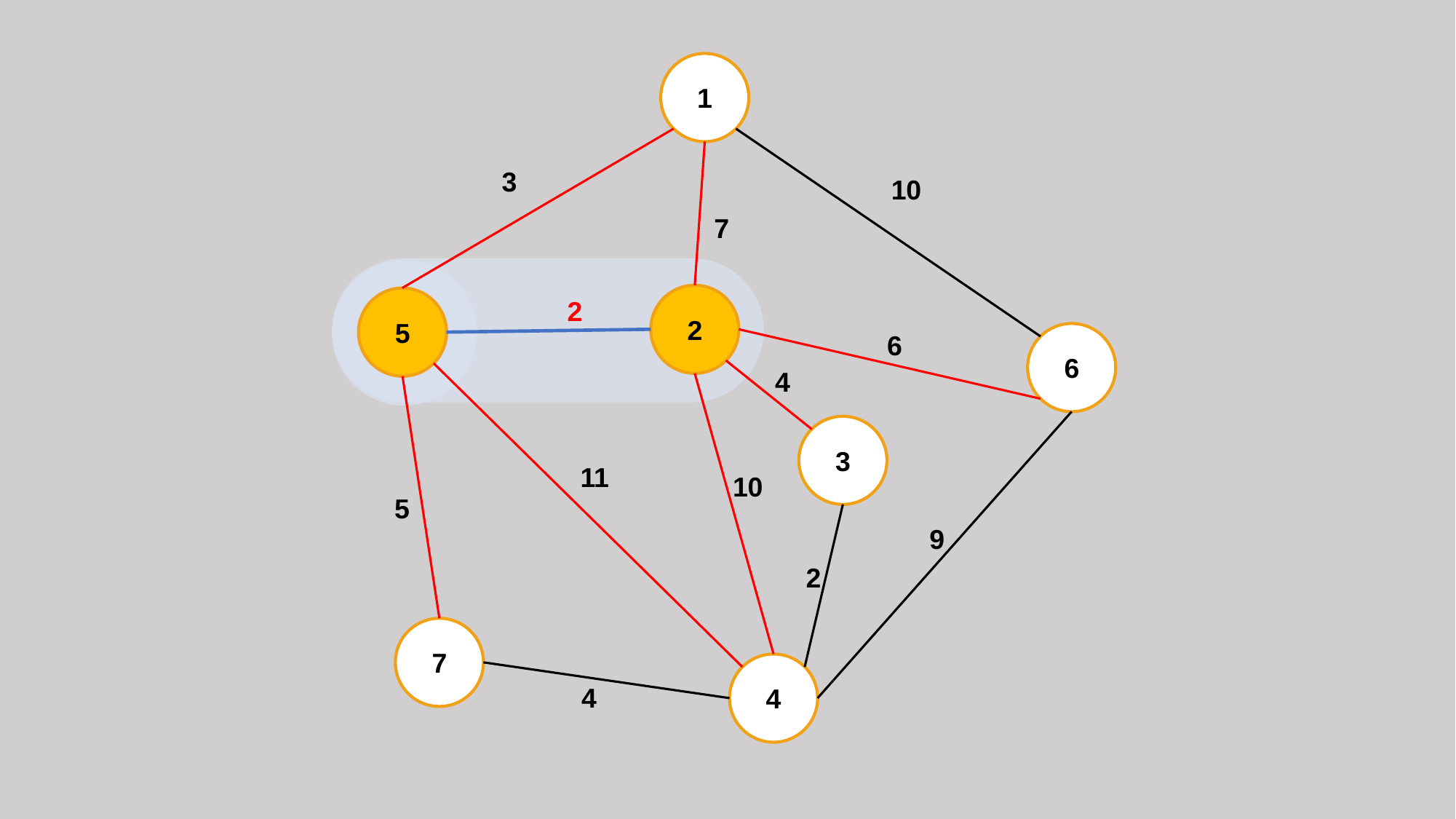

1

3
10
7

2
5
2
6
6
4
3
11
10
5
9
2
7
4
4